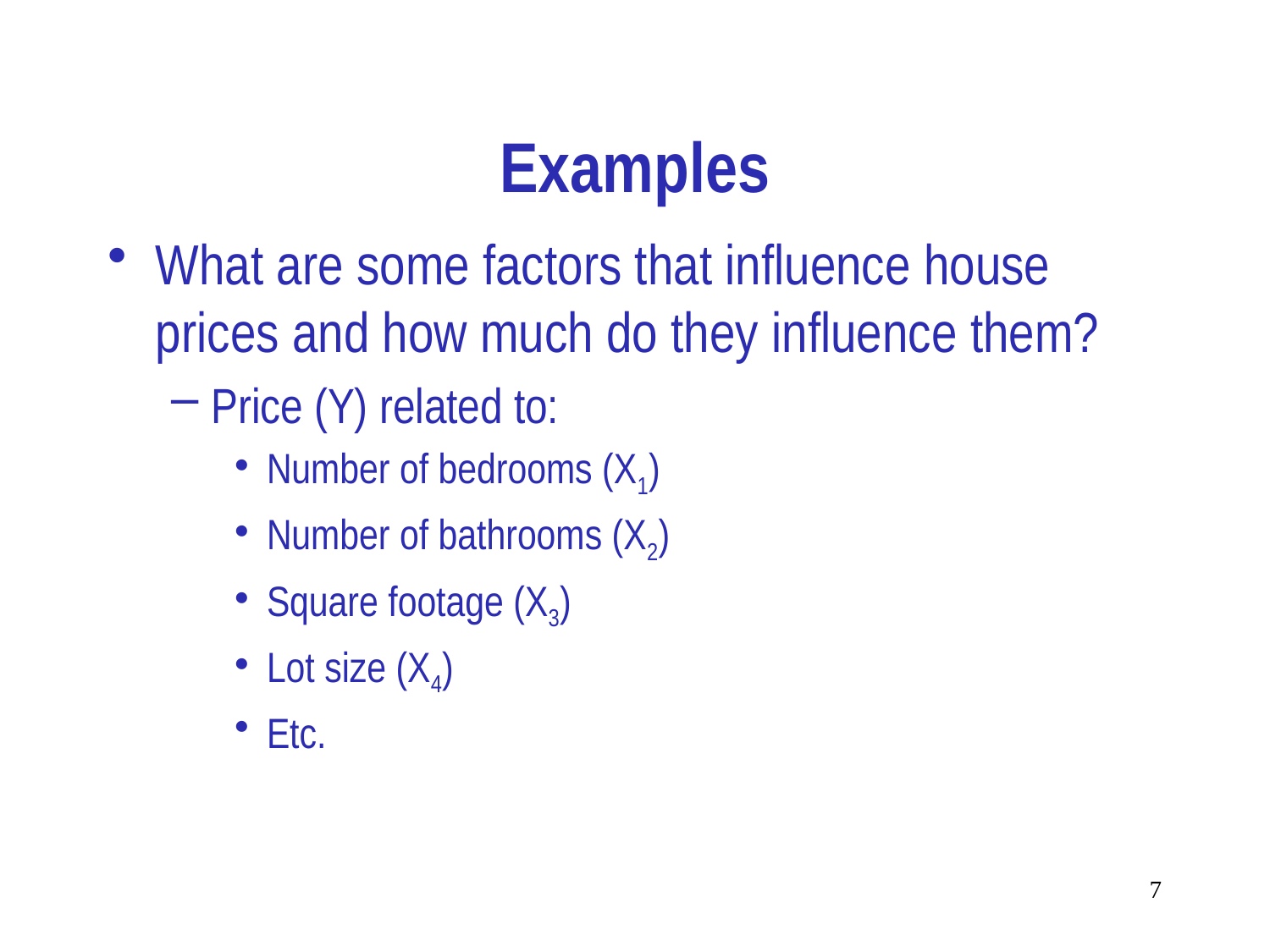

# Examples
What are some factors that influence house prices and how much do they influence them?
Price (Y) related to:
Number of bedrooms (X1)
Number of bathrooms (X2)
Square footage (X3)
Lot size (X4)
Etc.

7